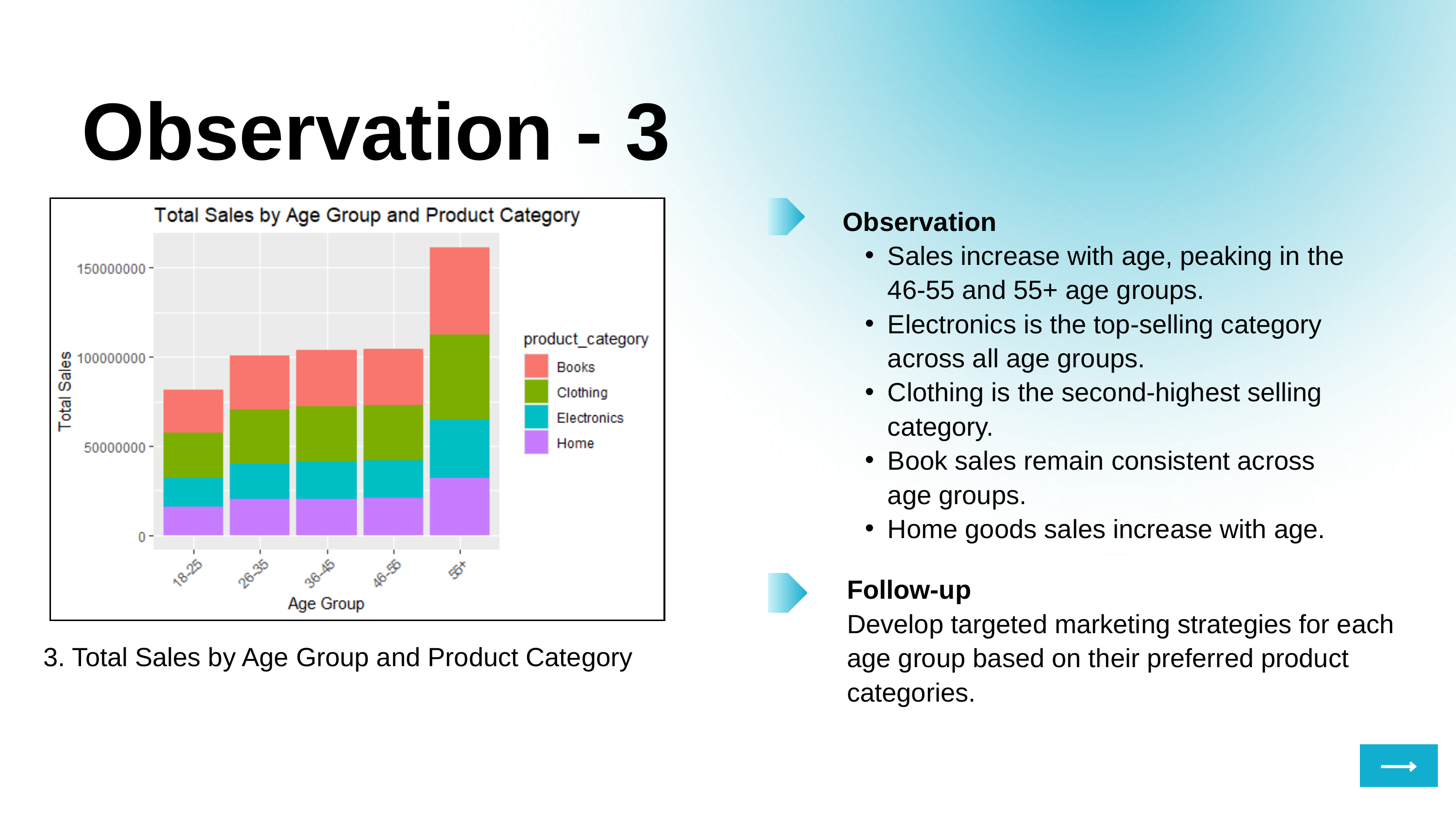

Observation - 3

Observation
Sales increase with age, peaking in the 46-55 and 55+ age groups.
Electronics is the top-selling category across all age groups.
Clothing is the second-highest selling category.
Book sales remain consistent across age groups.
Home goods sales increase with age.

Follow-up
Develop targeted marketing strategies for each age group based on their preferred product categories.

3. Total Sales by Age Group and Product Category